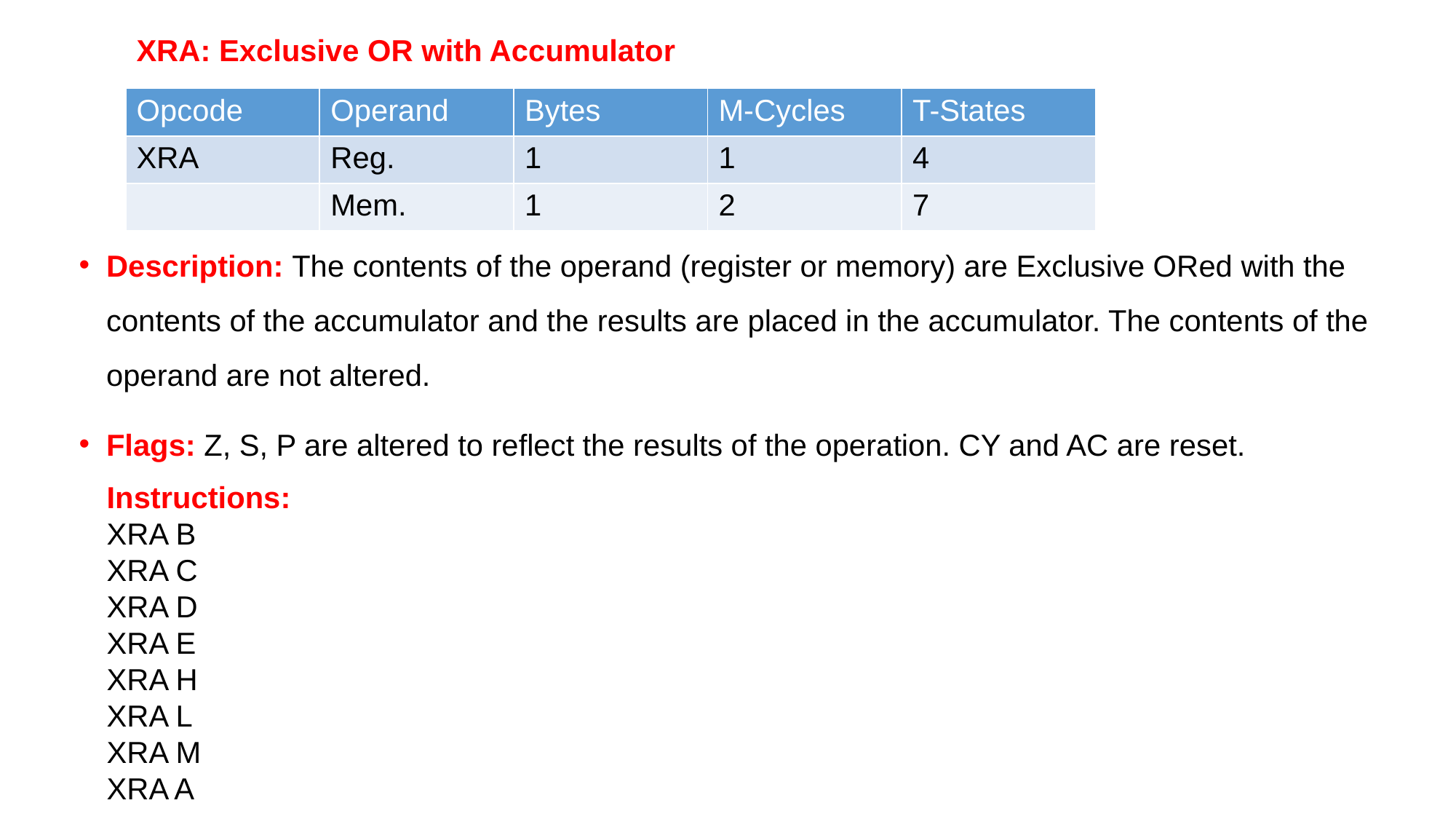

XRA: Exclusive OR with Accumulator
| Opcode | Operand | Bytes | M-Cycles | T-States |
| --- | --- | --- | --- | --- |
| XRA | Reg. | 1 | 1 | 4 |
|  | Mem. | 1 | 2 | 7 |
Description: The contents of the operand (register or memory) are Exclusive ORed with the contents of the accumulator and the results are placed in the accumulator. The contents of the operand are not altered.
Flags: Z, S, P are altered to reflect the results of the operation. CY and AC are reset.
Instructions:
XRA B
XRA C
XRA D
XRA E
XRA H
XRA L
XRA M
XRA A